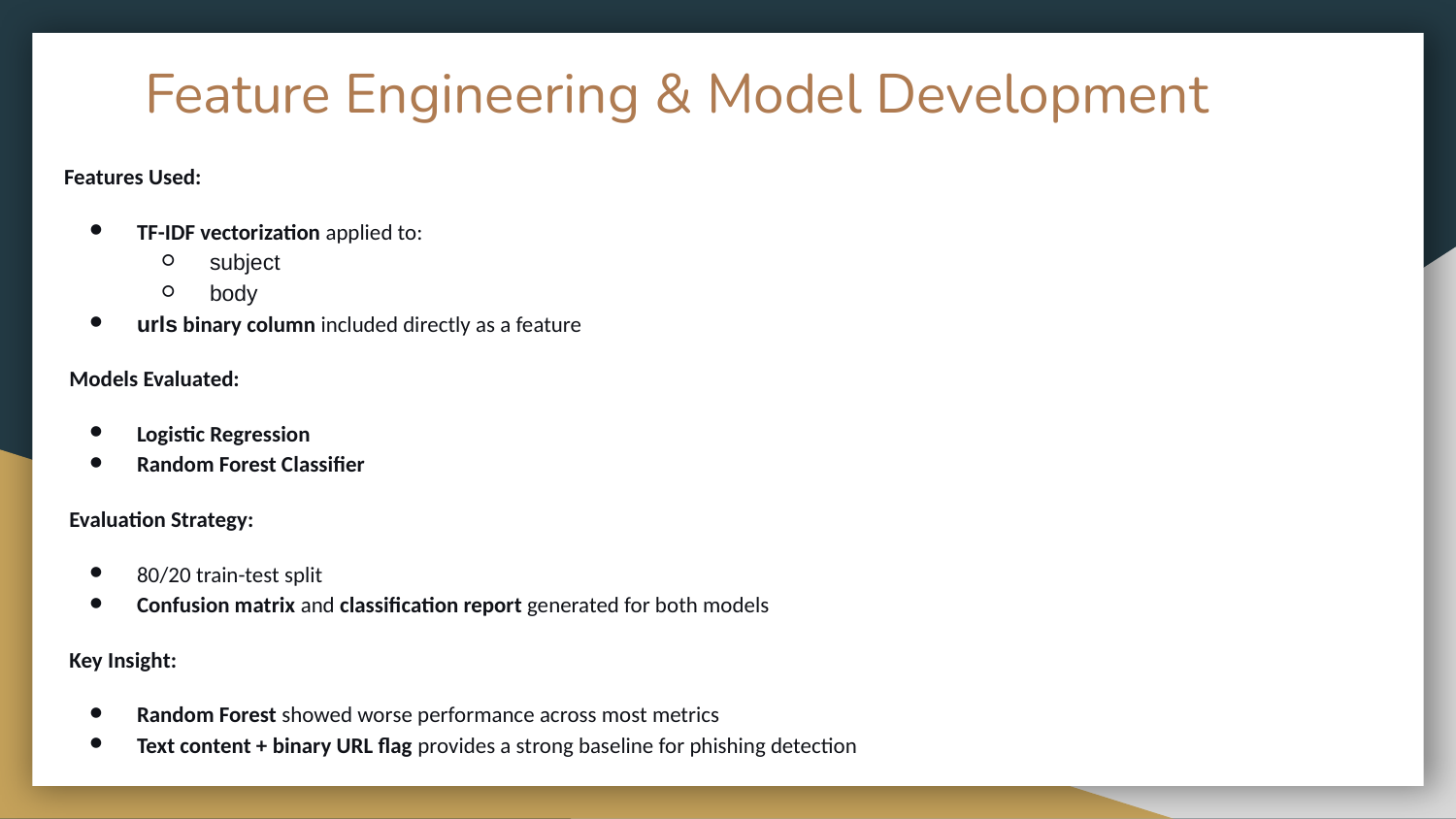

# Feature Engineering & Model Development
Features Used:
TF-IDF vectorization applied to:
subject
body
urls binary column included directly as a feature
 Models Evaluated:
Logistic Regression
Random Forest Classifier
 Evaluation Strategy:
80/20 train-test split
Confusion matrix and classification report generated for both models
 Key Insight:
Random Forest showed worse performance across most metrics
Text content + binary URL flag provides a strong baseline for phishing detection